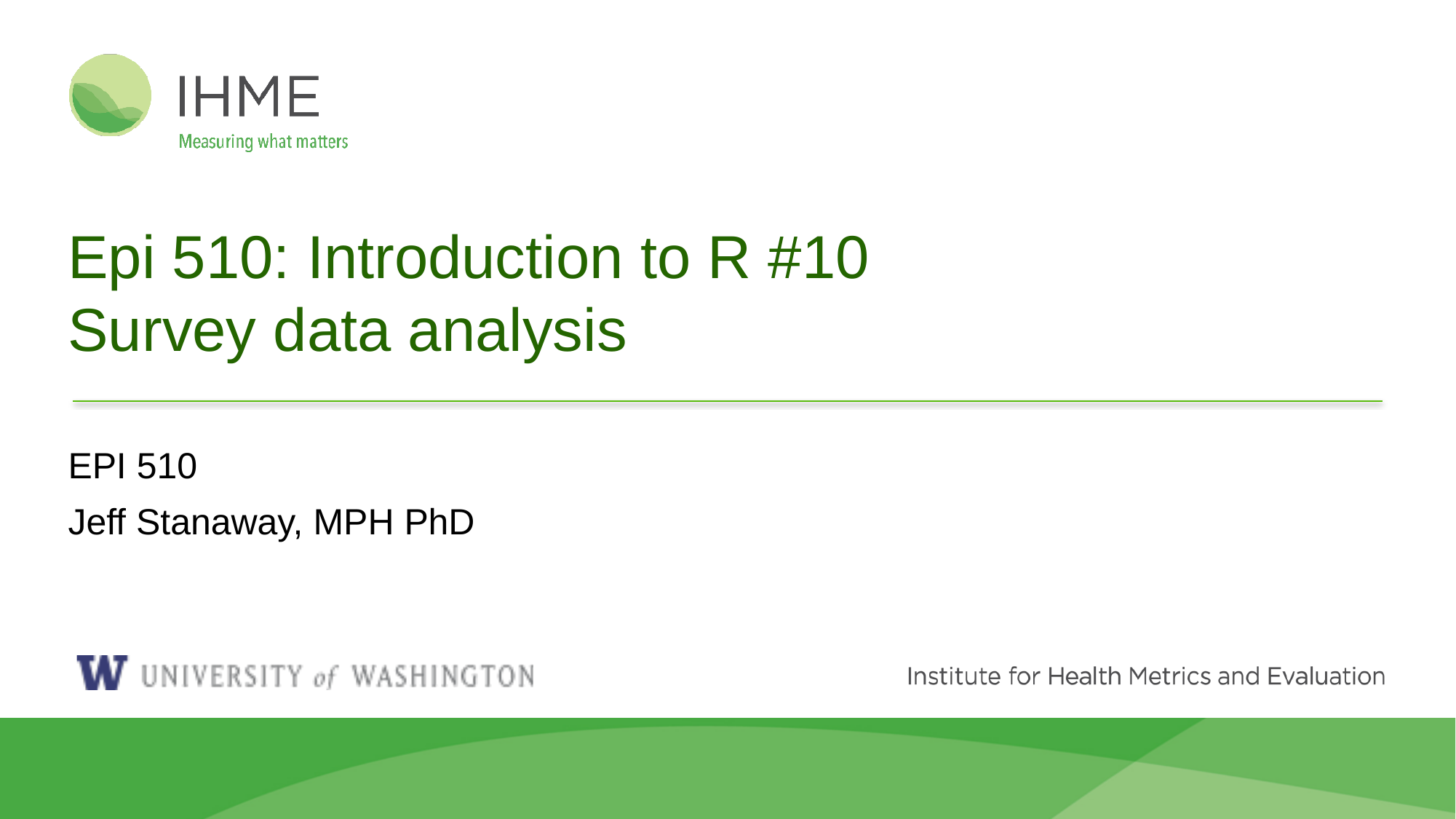

# Epi 510: Introduction to R #10 Survey data analysis
EPI 510
Jeff Stanaway, MPH PhD